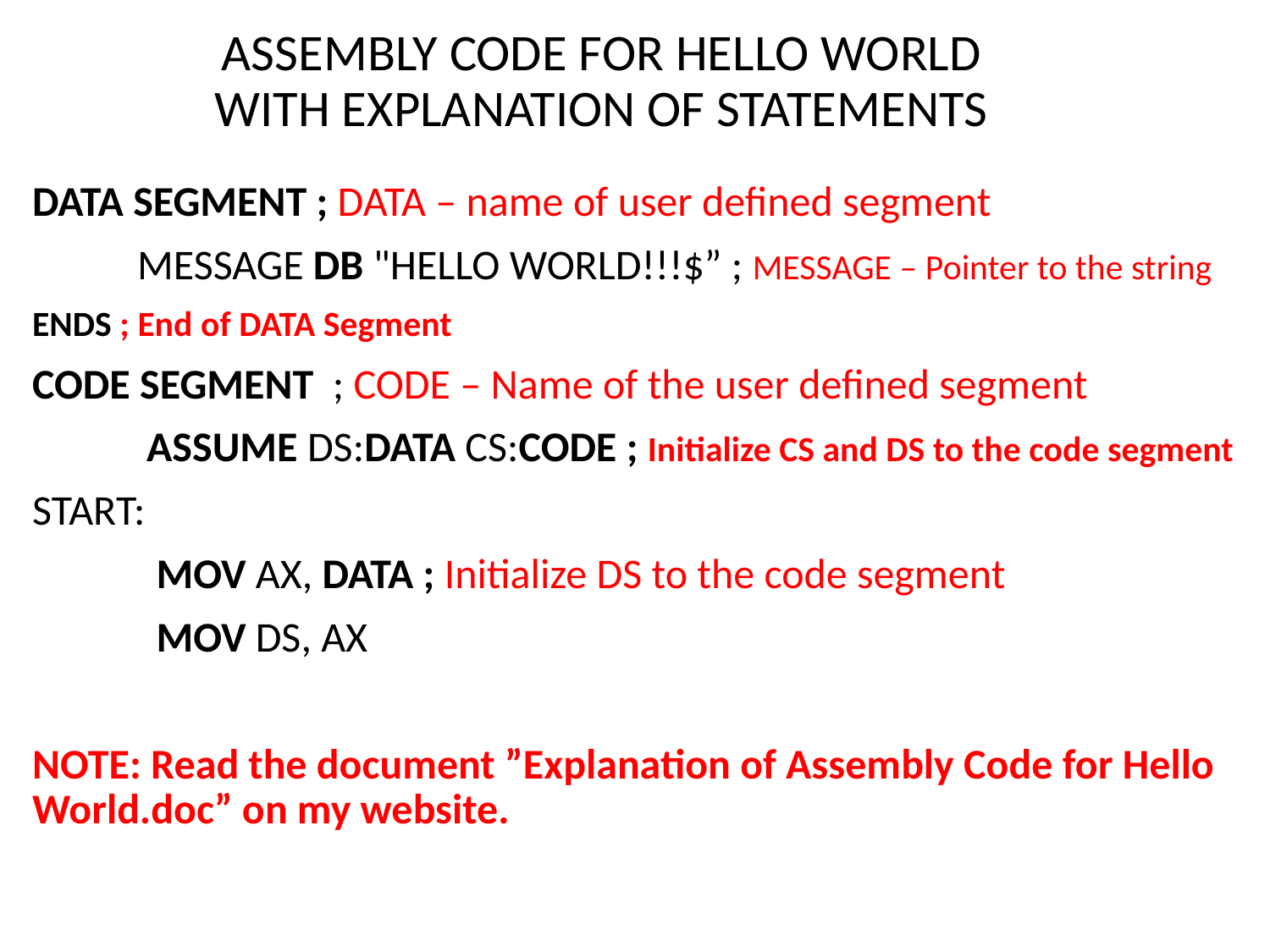

# Assembly code for HELLO WORLD with explanation of statements
DATA SEGMENT ; DATA – name of user defined segment
           MESSAGE DB "HELLO WORLD!!!$” ; MESSAGE – Pointer to the string
ENDS ; End of DATA Segment
CODE SEGMENT  ; CODE – Name of the user defined segment
            ASSUME DS:DATA CS:CODE ; Initialize CS and DS to the code segment
START:
             MOV AX, DATA ; Initialize DS to the code segment
             MOV DS, AX

NOTE: Read the document ”Explanation of Assembly Code for Hello World.doc” on my website.